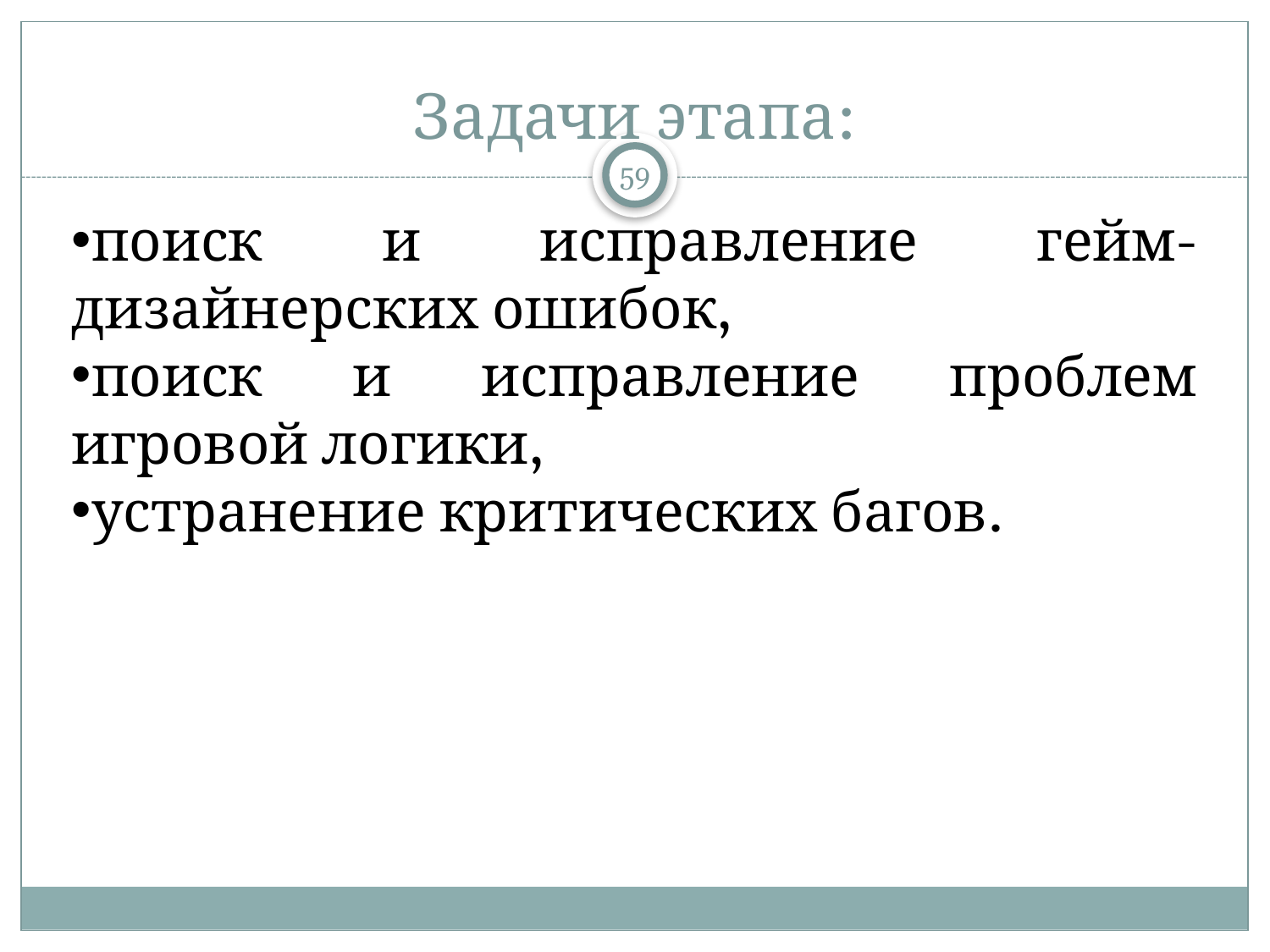

# Задачи этапа:
59
поиск и исправление гейм-дизайнерских ошибок,
поиск и исправление проблем игровой логики,
устранение критических багов.